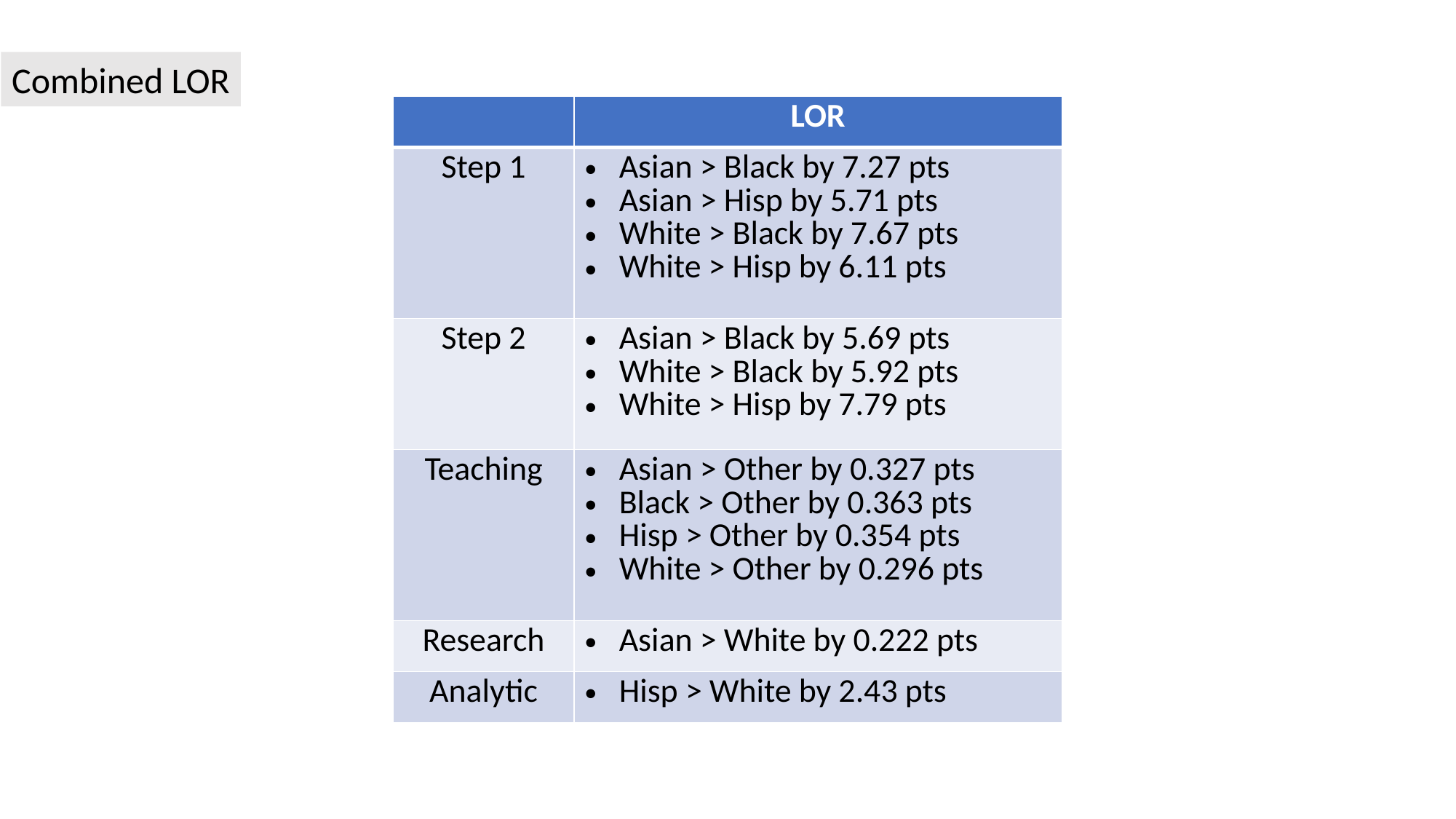

Combined LOR
|  | LOR |
| --- | --- |
| Step 1 | Asian > Black by 7.27 pts Asian > Hisp by 5.71 pts White > Black by 7.67 pts White > Hisp by 6.11 pts |
| Step 2 | Asian > Black by 5.69 pts White > Black by 5.92 pts White > Hisp by 7.79 pts |
| Teaching | Asian > Other by 0.327 pts Black > Other by 0.363 pts Hisp > Other by 0.354 pts White > Other by 0.296 pts |
| Research | Asian > White by 0.222 pts |
| Analytic | Hisp > White by 2.43 pts |